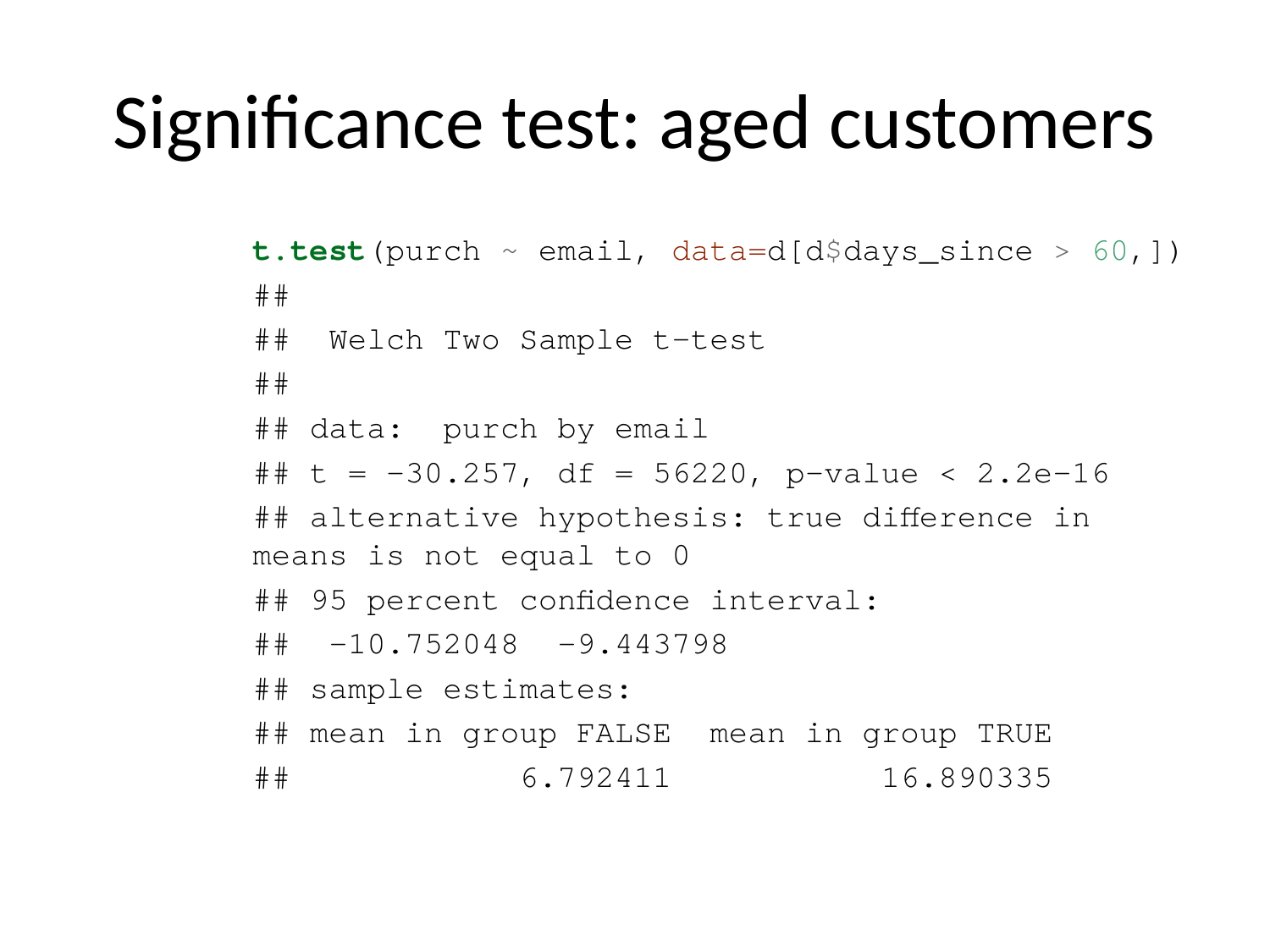

# Significance test: aged customers
t.test(purch ~ email, data=d[d$days_since > 60,])
##
##  Welch Two Sample t-test
##
## data:  purch by email
## t = -30.257, df = 56220, p-value < 2.2e-16
## alternative hypothesis: true difference in means is not equal to 0
## 95 percent confidence interval:
##  -10.752048  -9.443798
## sample estimates:
## mean in group FALSE  mean in group TRUE
##            6.792411           16.890335